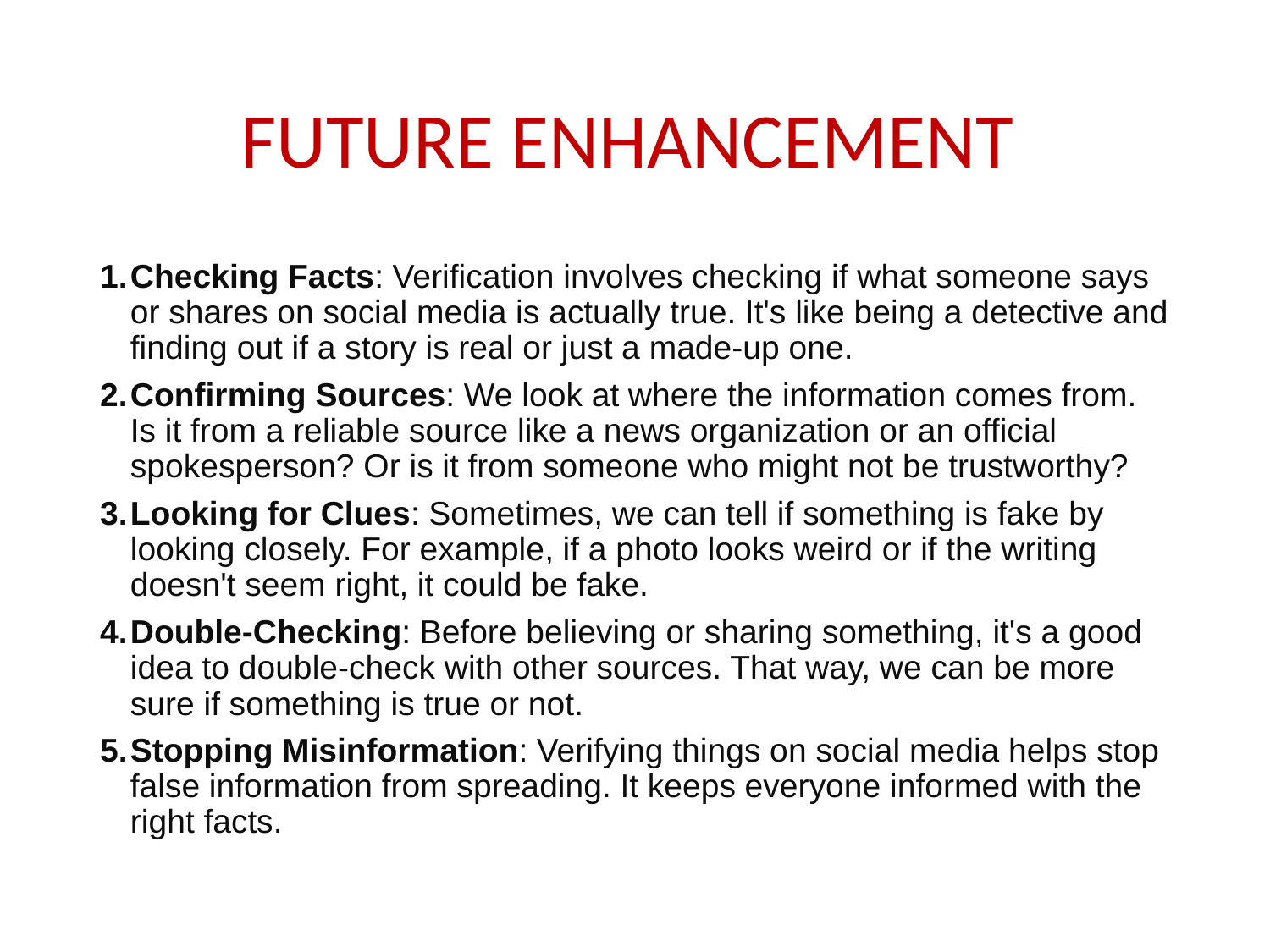

# FUTURE ENHANCEMENT
Checking Facts: Verification involves checking if what someone says or shares on social media is actually true. It's like being a detective and finding out if a story is real or just a made-up one.
Confirming Sources: We look at where the information comes from. Is it from a reliable source like a news organization or an official spokesperson? Or is it from someone who might not be trustworthy?
Looking for Clues: Sometimes, we can tell if something is fake by looking closely. For example, if a photo looks weird or if the writing doesn't seem right, it could be fake.
Double-Checking: Before believing or sharing something, it's a good idea to double-check with other sources. That way, we can be more sure if something is true or not.
Stopping Misinformation: Verifying things on social media helps stop false information from spreading. It keeps everyone informed with the right facts.